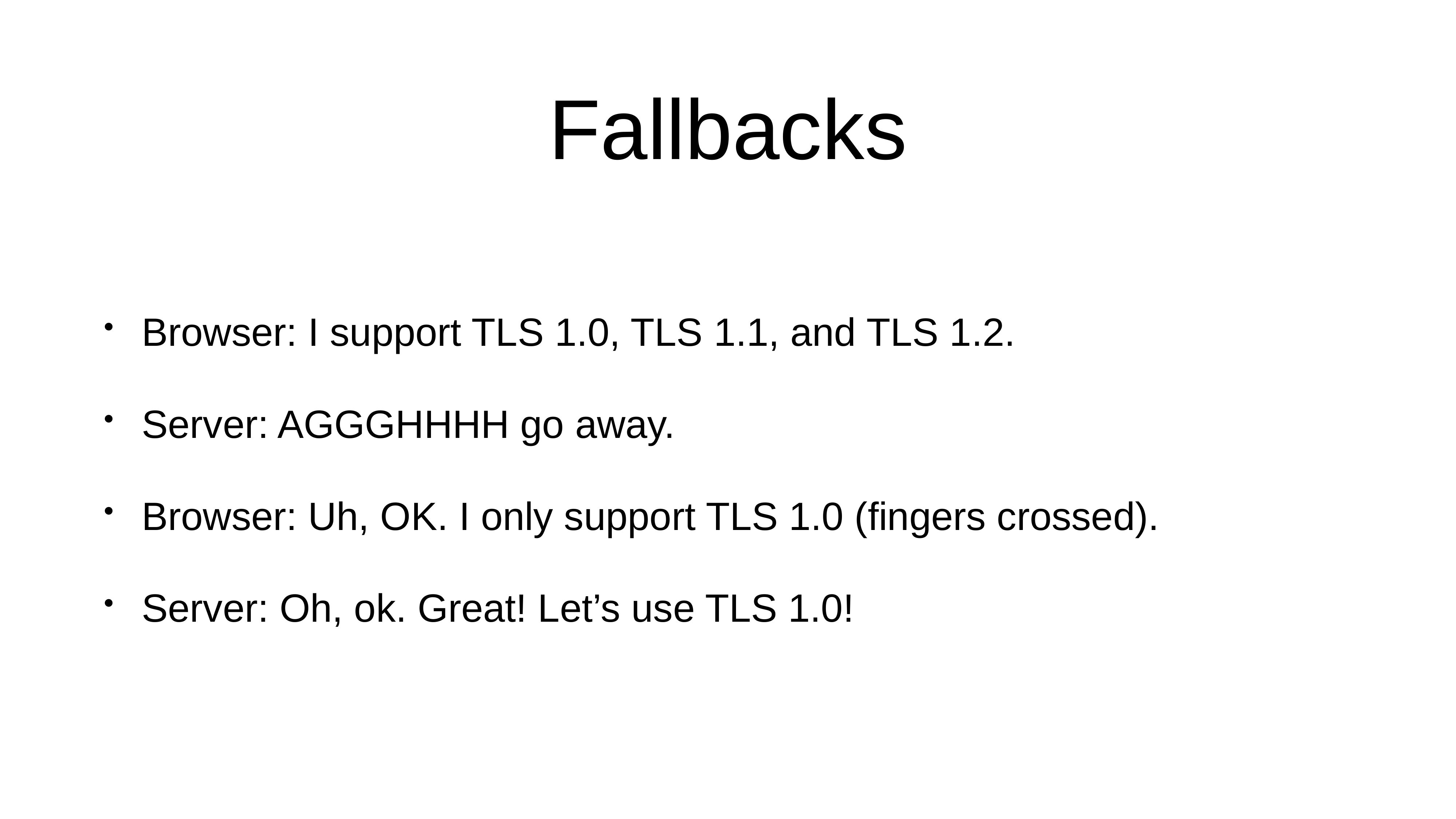

# Fallbacks
Browser: I support TLS 1.0, TLS 1.1, and TLS 1.2.
Server: AGGGHHHH go away.
Browser: Uh, OK. I only support TLS 1.0 (fingers crossed).
Server: Oh, ok. Great! Let’s use TLS 1.0!